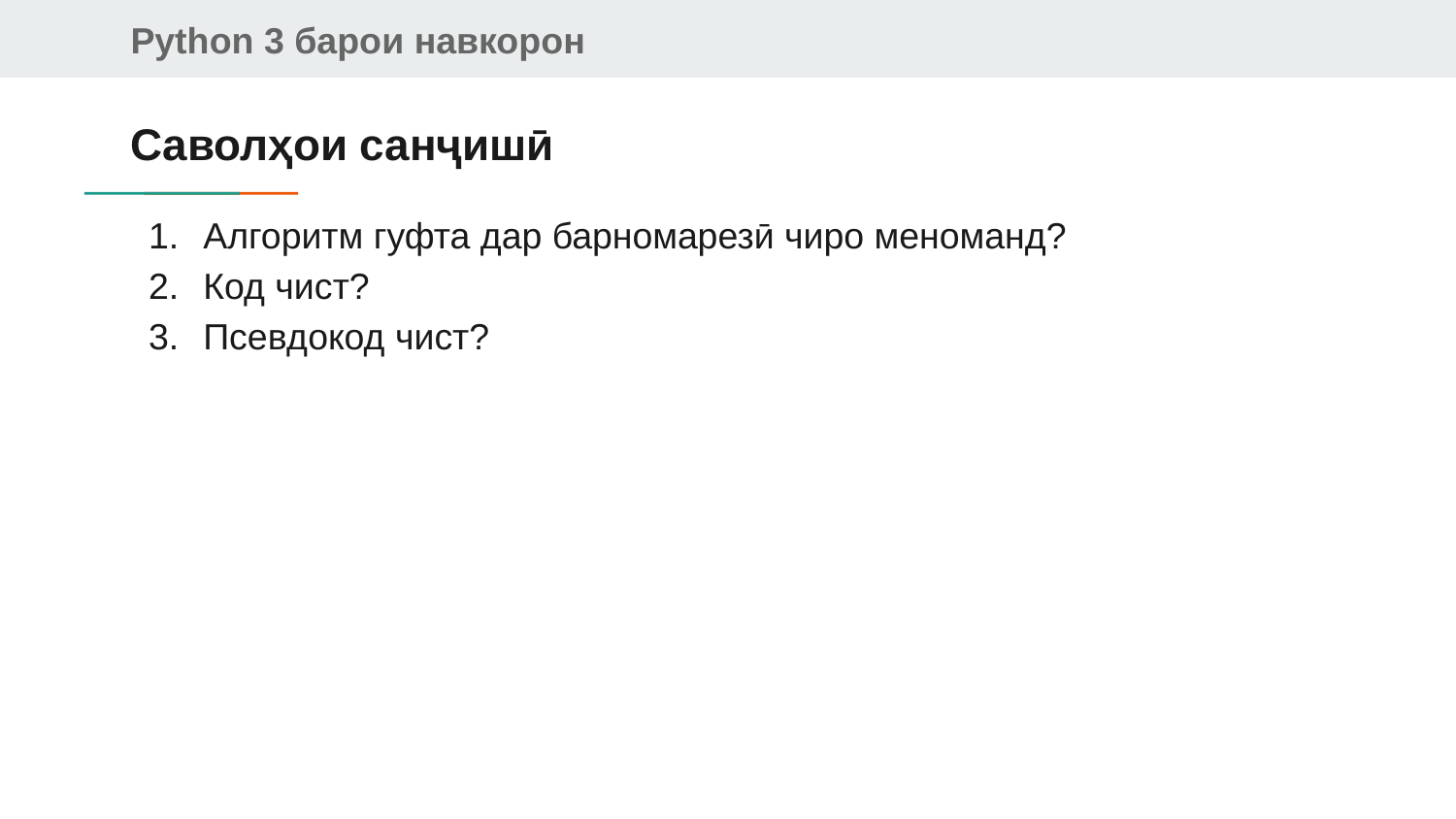

Саволҳои санҷишӣ
# Алгоритм гуфта дар барномарезӣ чиро меноманд?
Код чист?
Псевдокод чист?